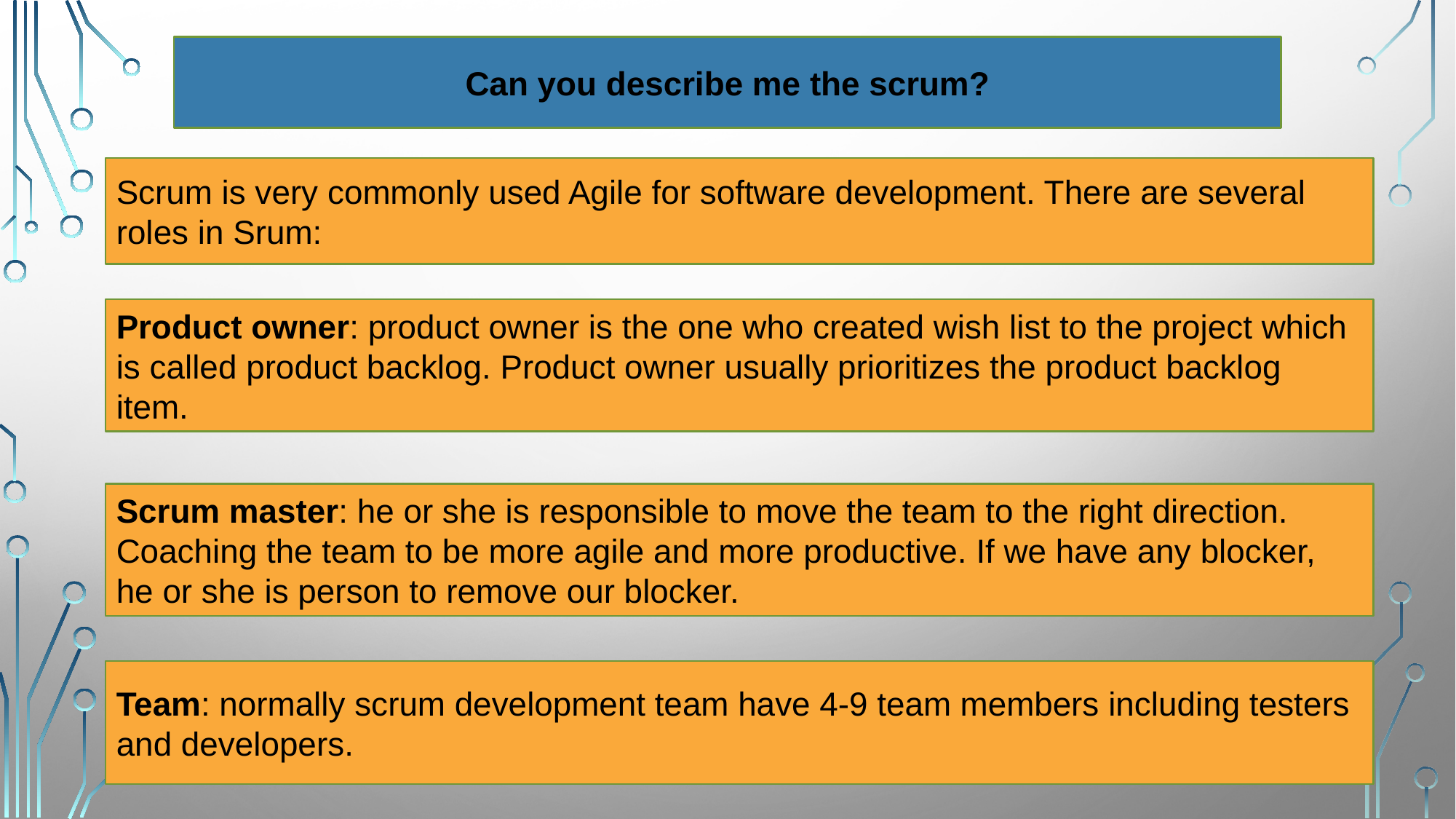

Can you describe me the scrum?

Scrum is very commonly used Agile for software development. There are several roles in Srum:

Product owner: product owner is the one who created wish list to the project which is called product backlog. Product owner usually prioritizes the product backlog item.
Scrum master: he or she is responsible to move the team to the right direction. Coaching the team to be more agile and more productive. If we have any blocker, he or she is person to remove our blocker.

Team: normally scrum development team have 4-9 team members including testers and developers.